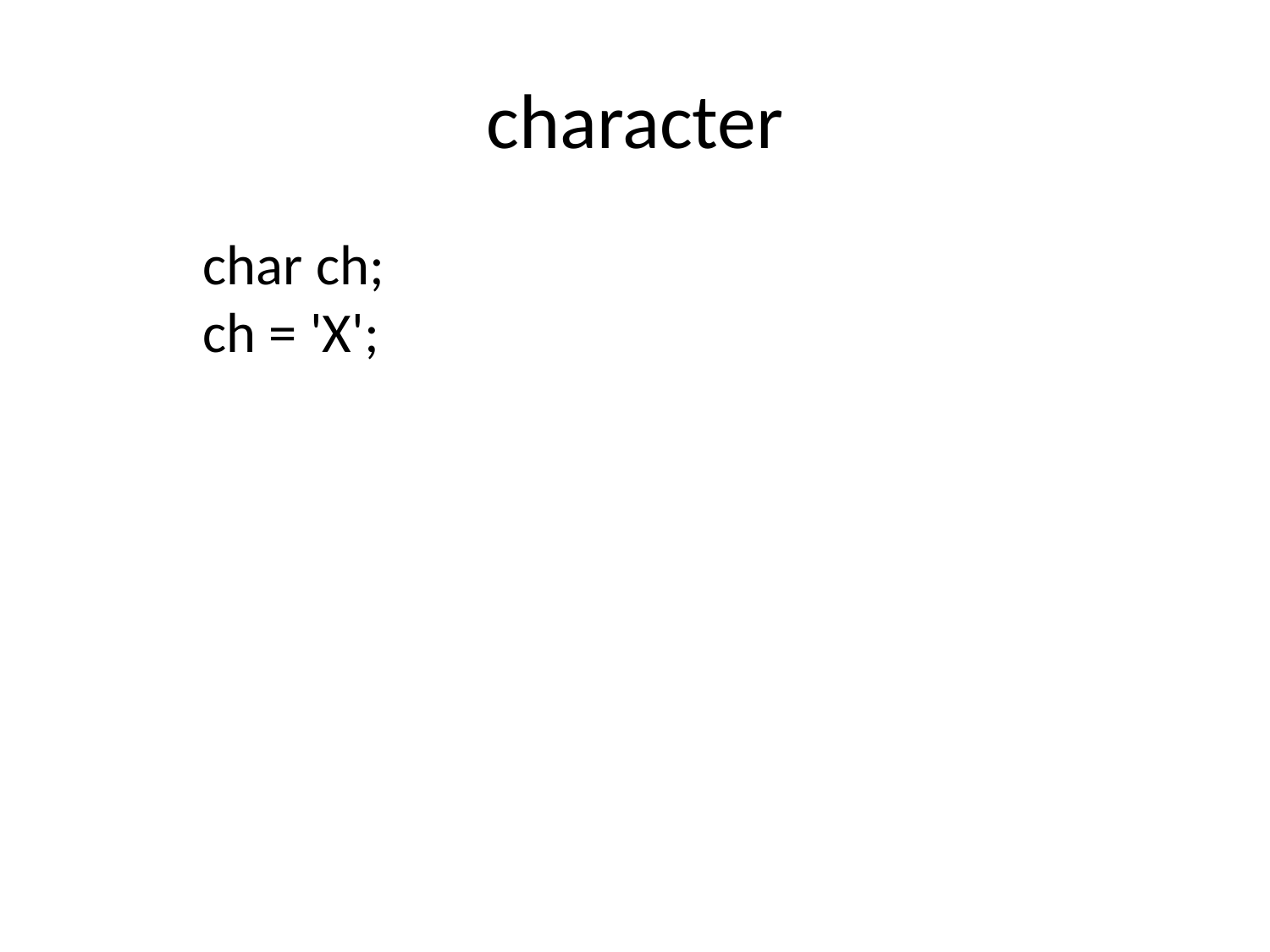

# character
	char ch;
	ch = 'X';